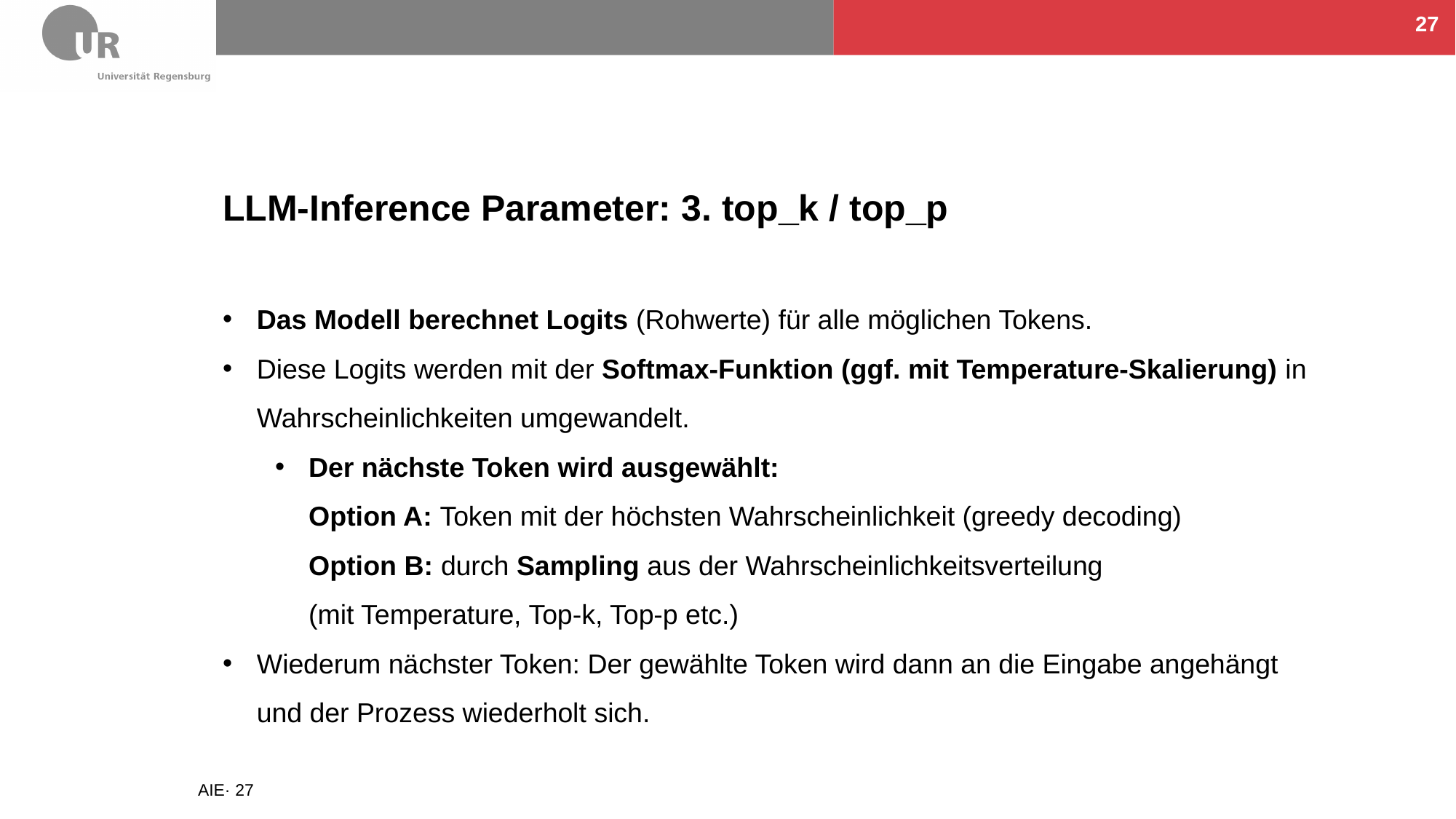

27
# LLM-Inference Parameter: 3. top_k / top_p
Das Modell berechnet Logits (Rohwerte) für alle möglichen Tokens.
Diese Logits werden mit der Softmax-Funktion (ggf. mit Temperature-Skalierung) in Wahrscheinlichkeiten umgewandelt.
Der nächste Token wird ausgewählt:
Option A: Token mit der höchsten Wahrscheinlichkeit (greedy decoding)
Option B: durch Sampling aus der Wahrscheinlichkeitsverteilung
(mit Temperature, Top-k, Top-p etc.)
Wiederum nächster Token: Der gewählte Token wird dann an die Eingabe angehängt und der Prozess wiederholt sich.